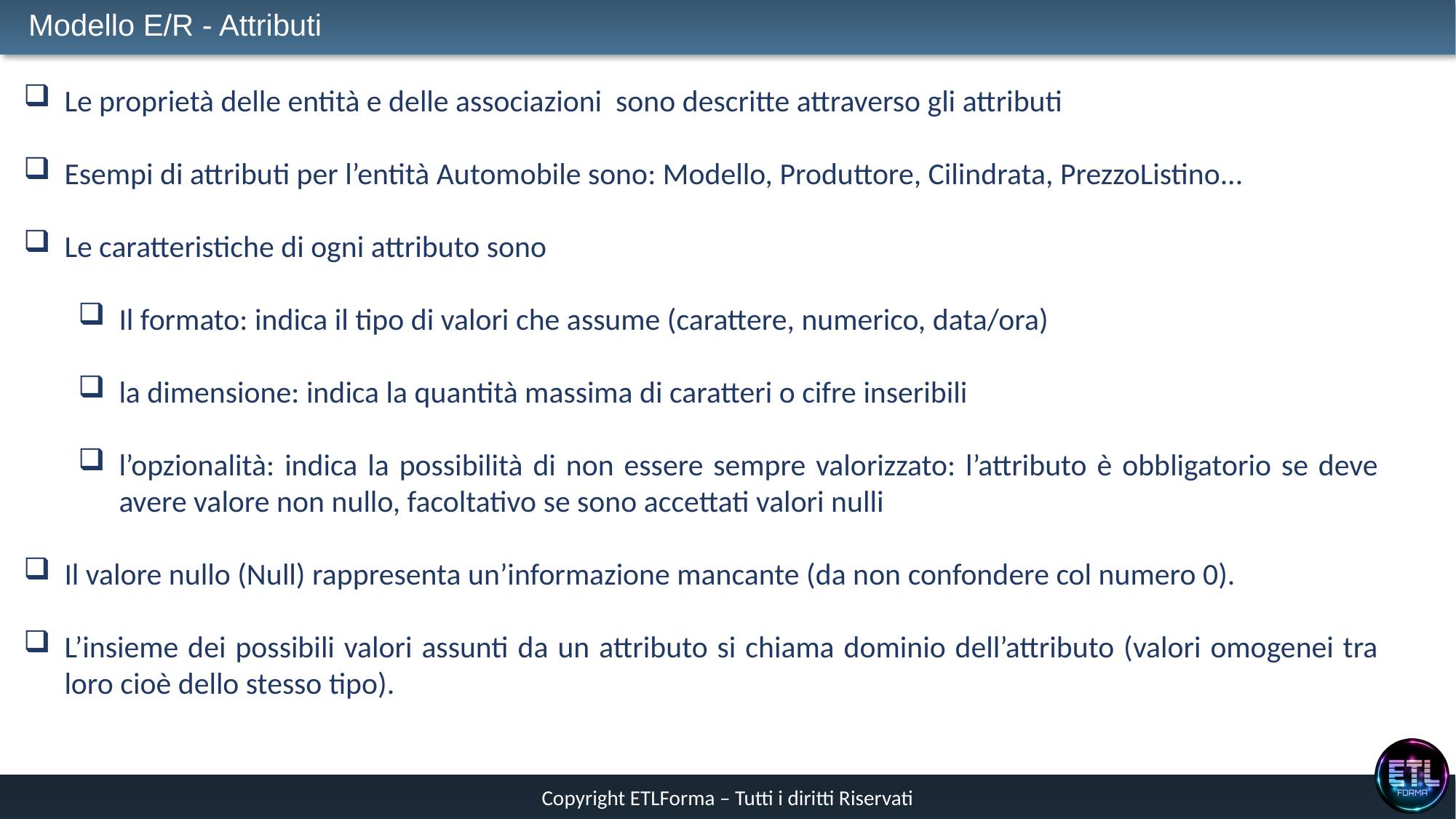

# Modello E/R - Attributi
Le proprietà delle entità e delle associazioni  sono descritte attraverso gli attributi

Esempi di attributi per l’entità Automobile sono: Modello, Produttore, Cilindrata, PrezzoListino...

Le caratteristiche di ogni attributo sono

Il formato: indica il tipo di valori che assume (carattere, numerico, data/ora)

la dimensione: indica la quantità massima di caratteri o cifre inseribili

l’opzionalità: indica la possibilità di non essere sempre valorizzato: l’attributo è obbligatorio se deve avere valore non nullo, facoltativo se sono accettati valori nulli

Il valore nullo (Null) rappresenta un’informazione mancante (da non confondere col numero 0).

L’insieme dei possibili valori assunti da un attributo si chiama dominio dell’attributo (valori omogenei tra loro cioè dello stesso tipo).